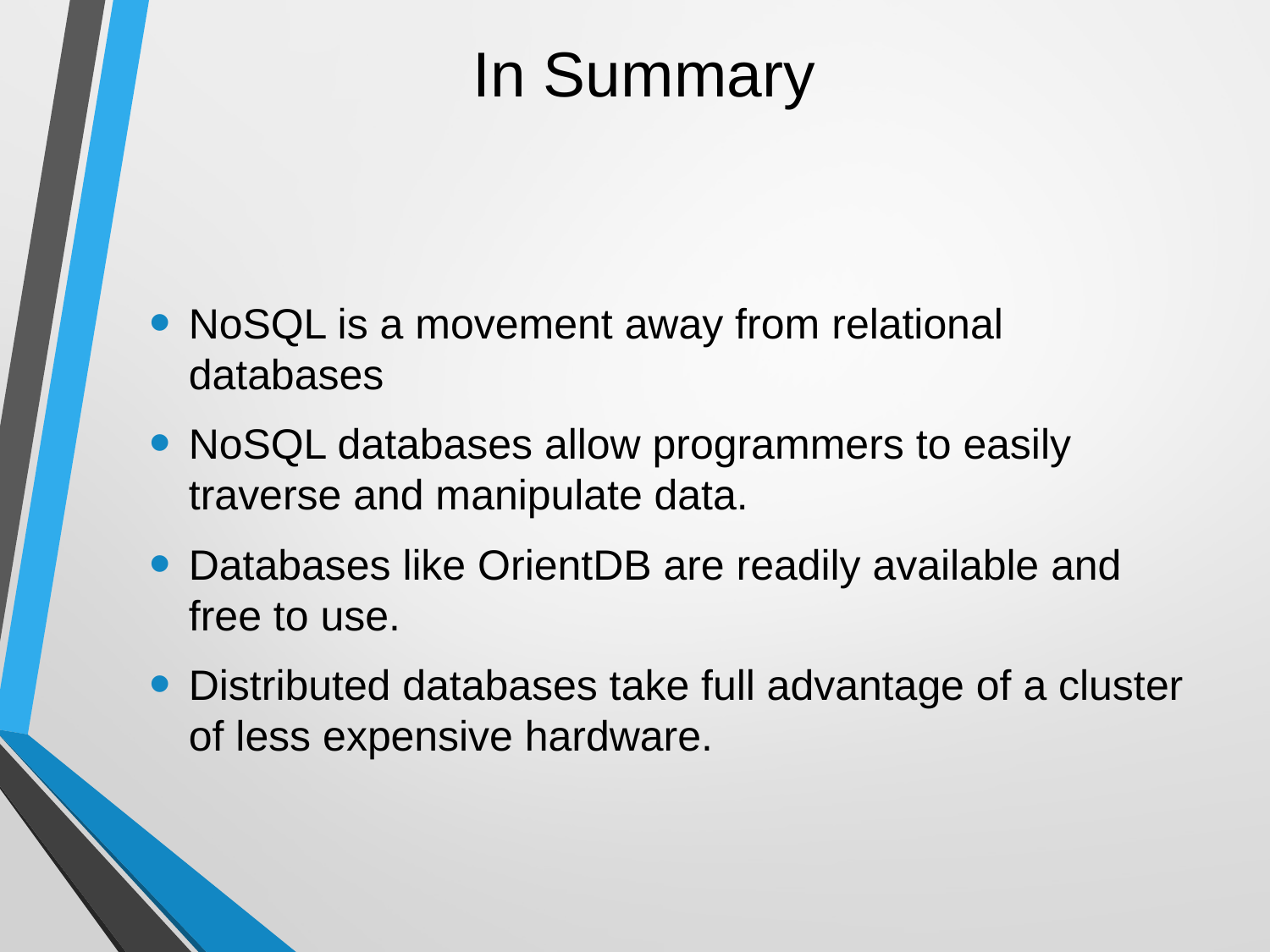

# In Summary
NoSQL is a movement away from relational databases
NoSQL databases allow programmers to easily traverse and manipulate data.
Databases like OrientDB are readily available and free to use.
Distributed databases take full advantage of a cluster of less expensive hardware.